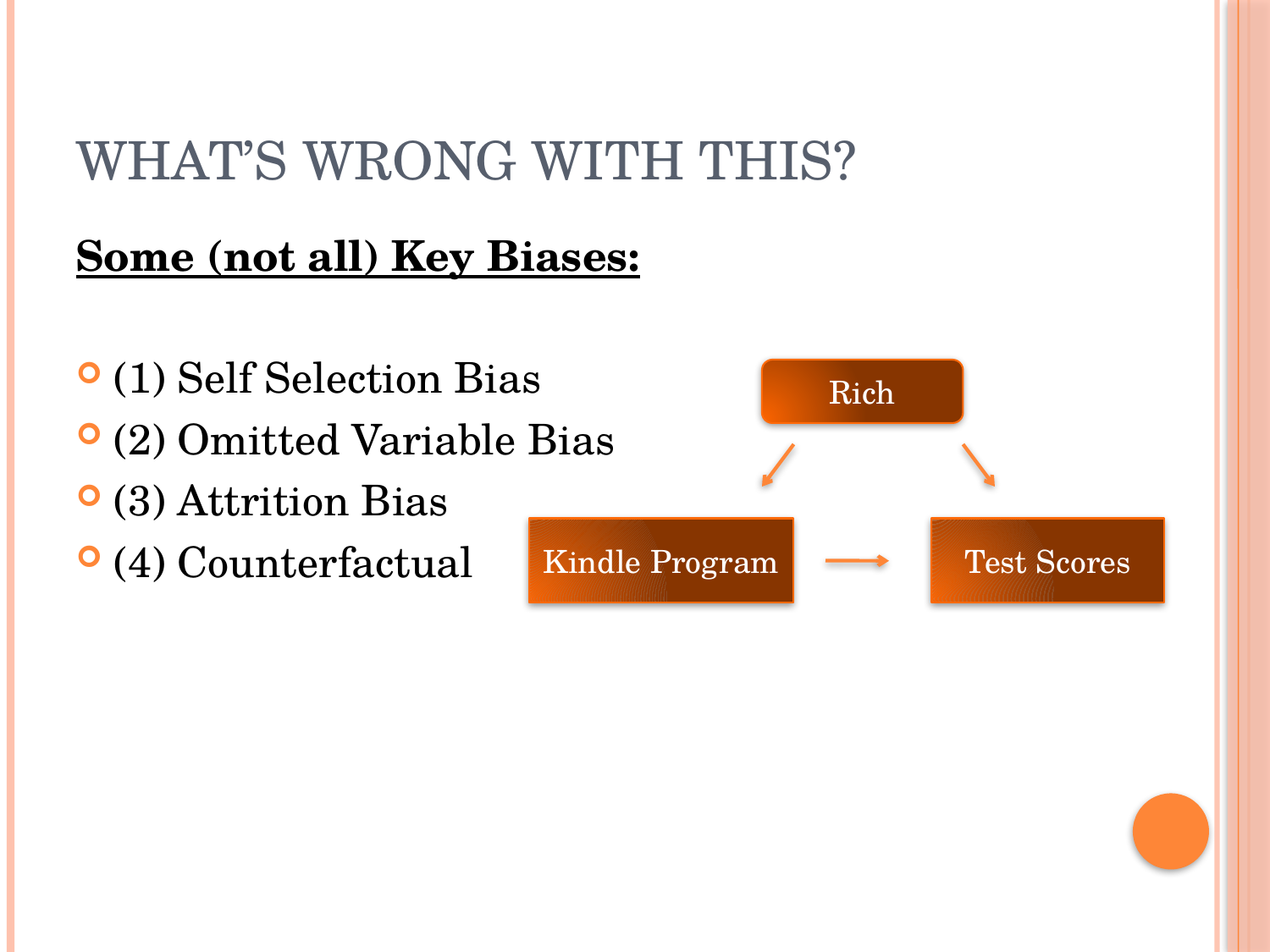

# What’s Wrong with This?
Some (not all) Key Biases:

(1) Self Selection Bias
(2) Omitted Variable Bias
(3) Attrition Bias
(4) Counterfactual
Rich

Kindle Program

Test Scores